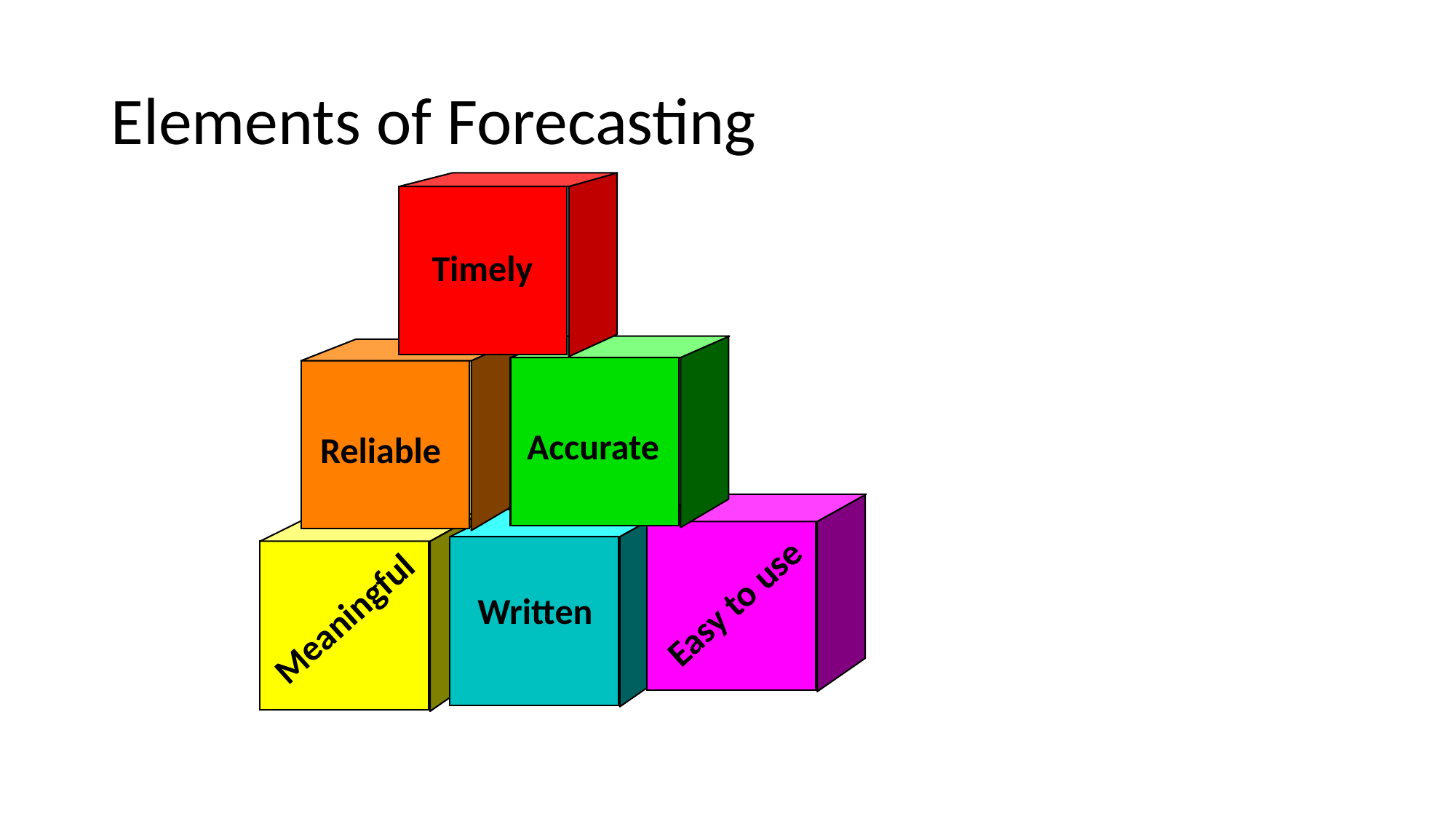

# Elements of Forecasting

Timely

Accurate
Reliable

Easy to use
Written
Meaningful